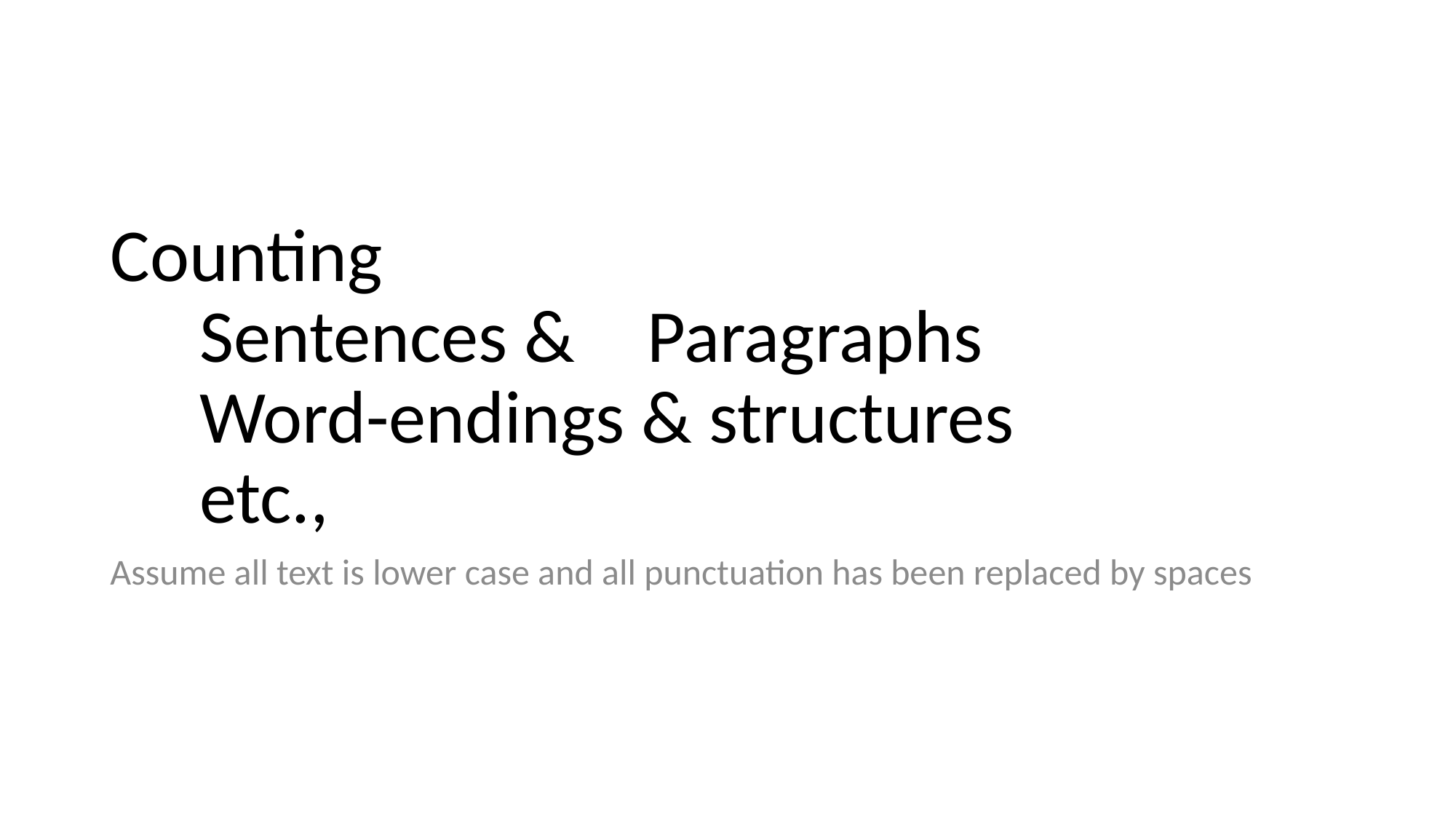

# Counting Sentences & 		Paragraphs Word-endings & structures etc.,
Assume all text is lower case and all punctuation has been replaced by spaces